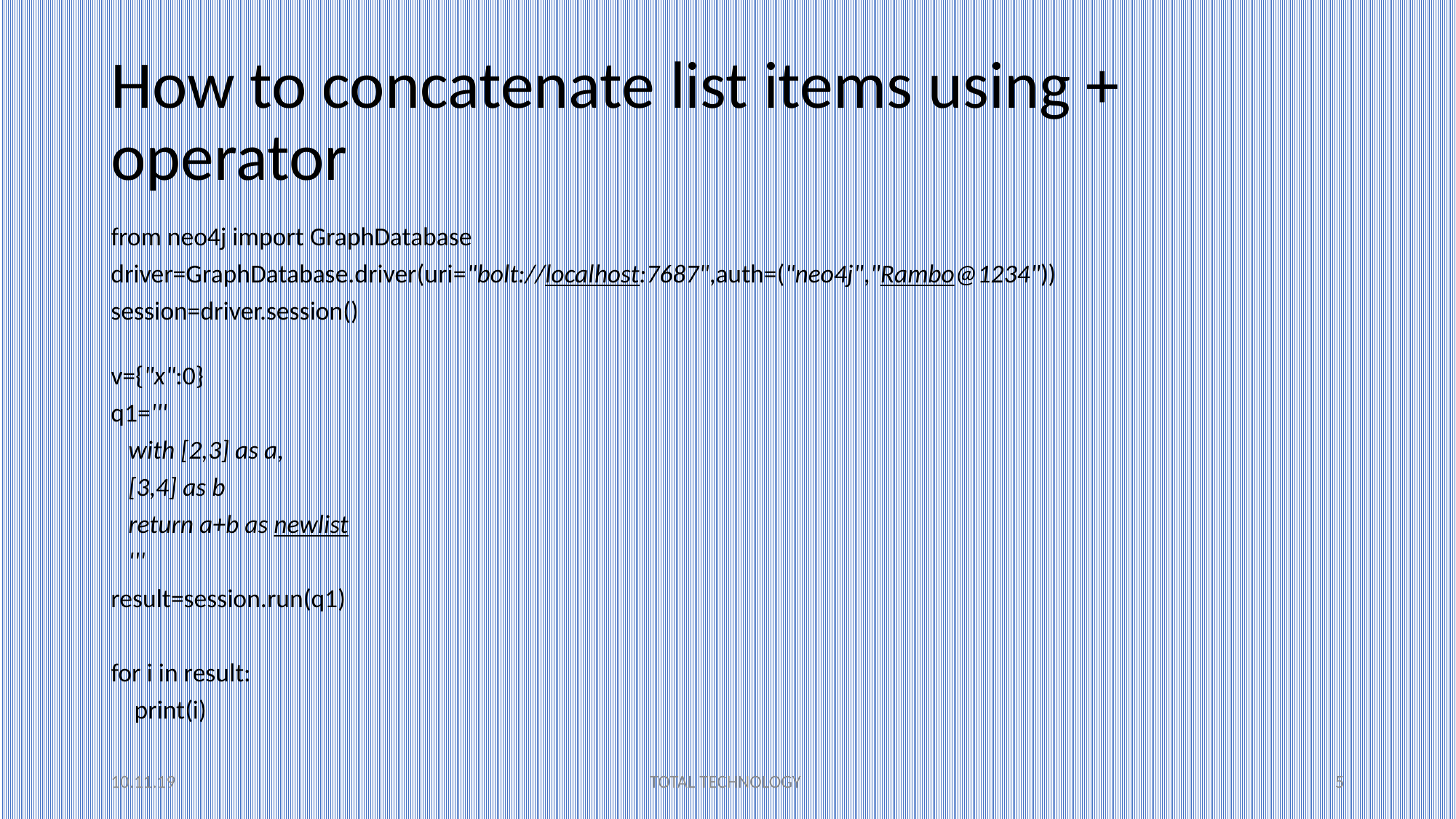

# How to concatenate list items using + operator
from neo4j import GraphDatabase
driver=GraphDatabase.driver(uri="bolt://localhost:7687",auth=("neo4j","Rambo@1234"))
session=driver.session()
v={"x":0}
q1='''
   with [2,3] as a,
   [3,4] as b
   return a+b as newlist
   '''
result=session.run(q1)

for i in result:
    print(i)
10.11.19
TOTAL TECHNOLOGY
5